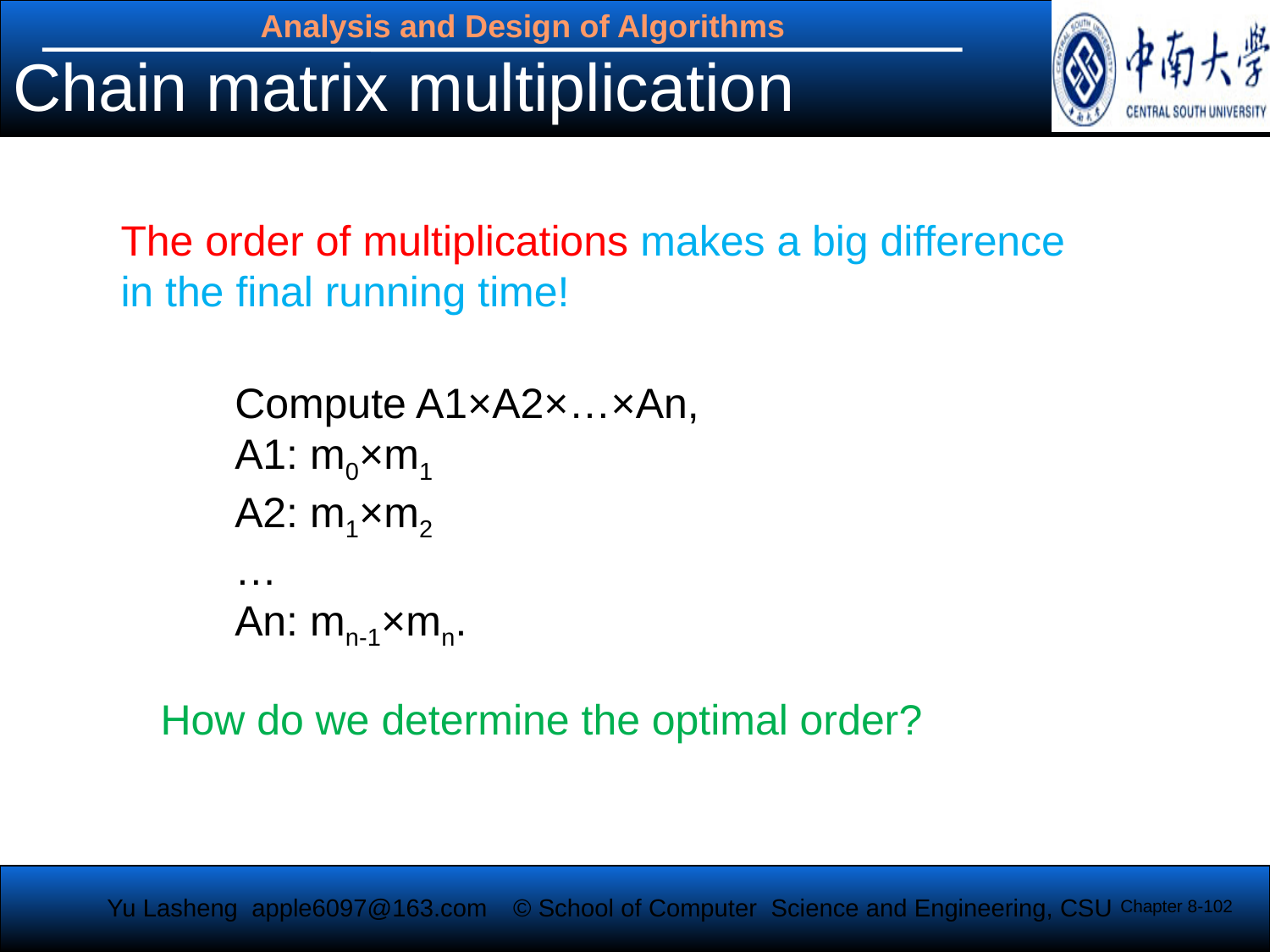

# Chain matrix multiplication
The order of multiplications makes a big difference in the final running time!
Compute A1×A2×…×An,
A1: m0×m1
A2: m1×m2
…
An: mn-1×mn.
How do we determine the optimal order?
Chapter 8-102